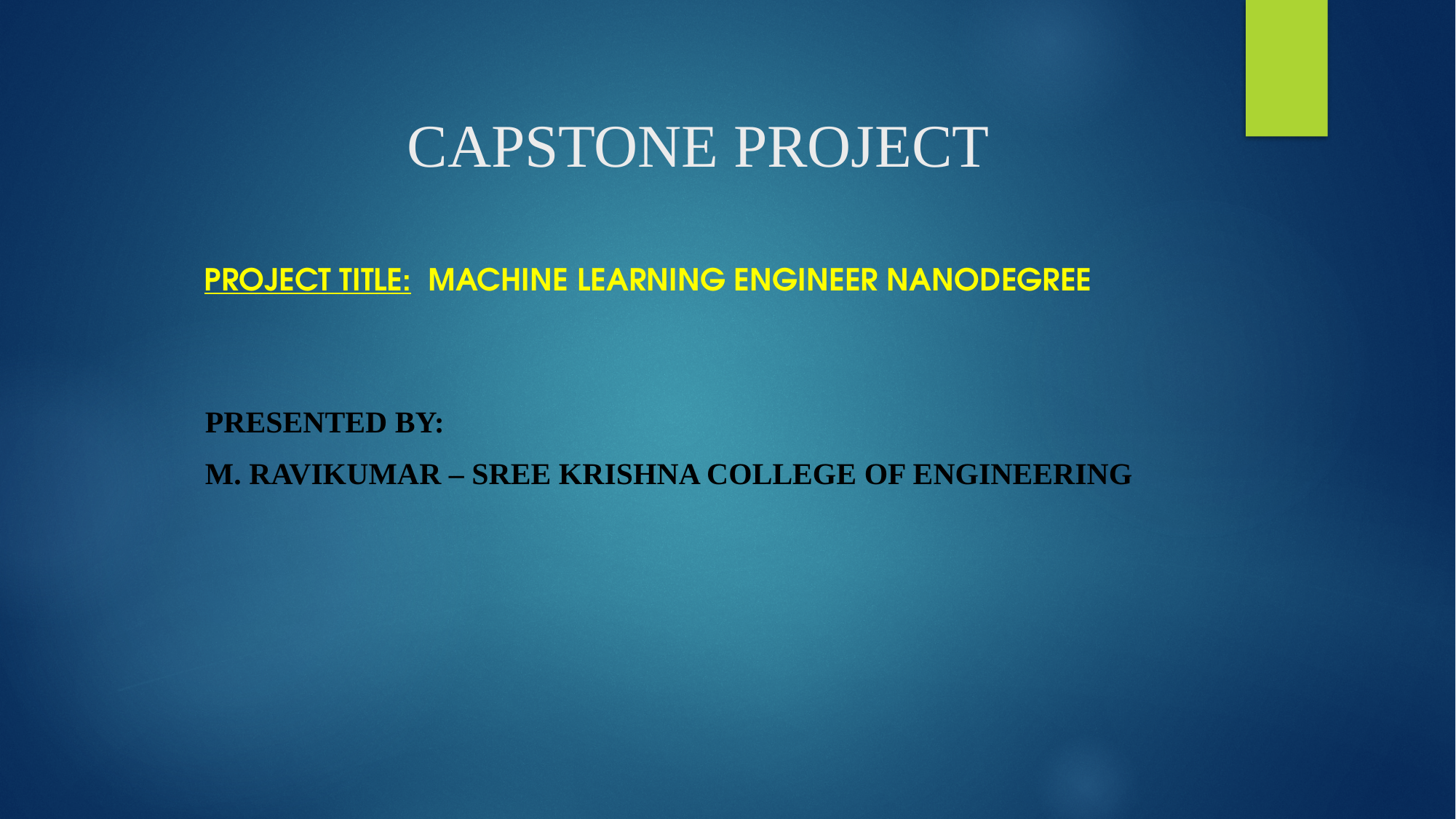

# CAPSTONE PROJECT
PROJECT TITLE:  Machine Learning Engineer Nanodegree

 Presented By:
 m. Ravikumar – sree Krishna college of engineering